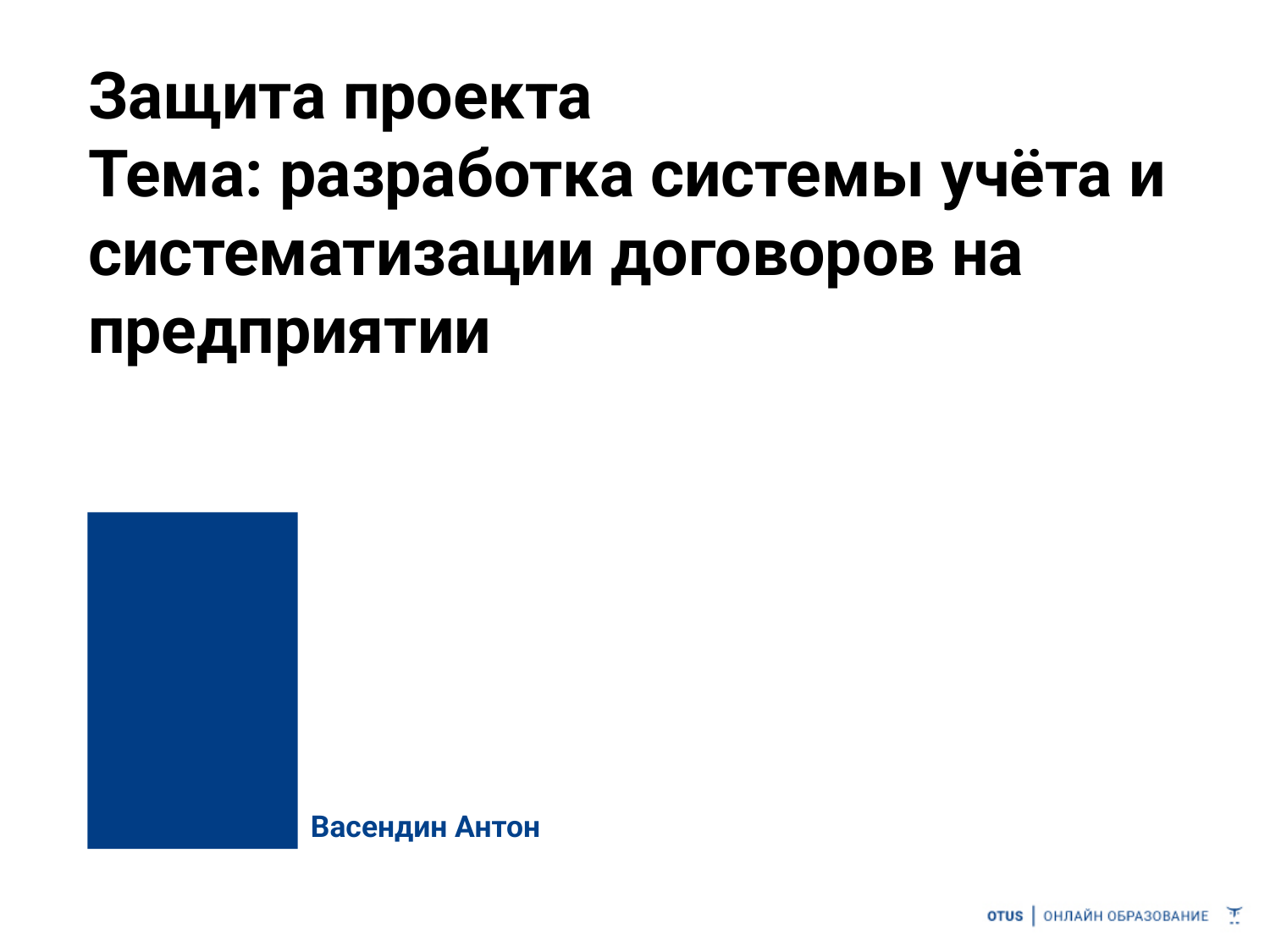

# Защита проекта
Тема: разработка системы учёта и систематизации договоров на предприятии

Васендин Антон